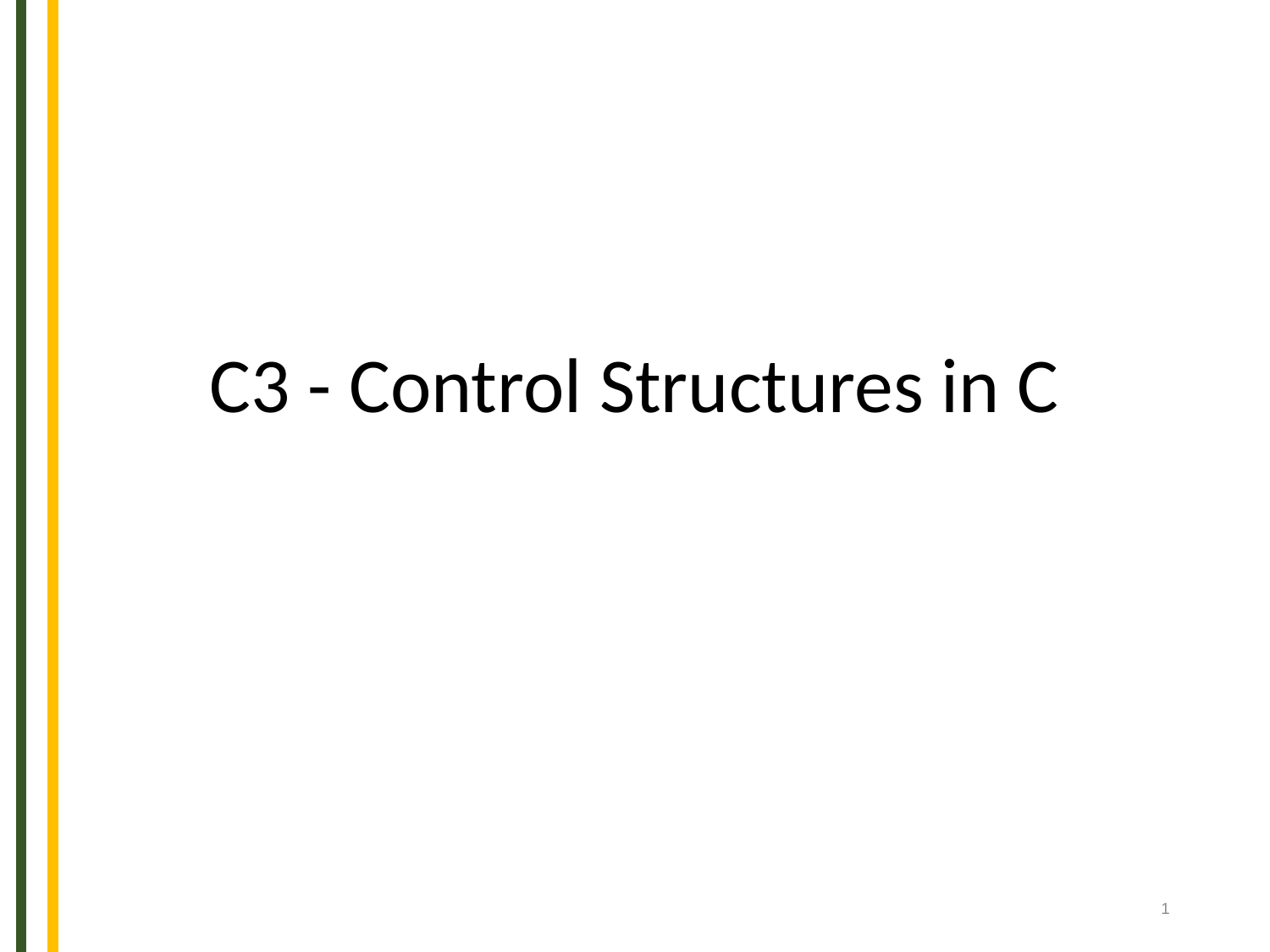

# C3 - Control Structures in C

1